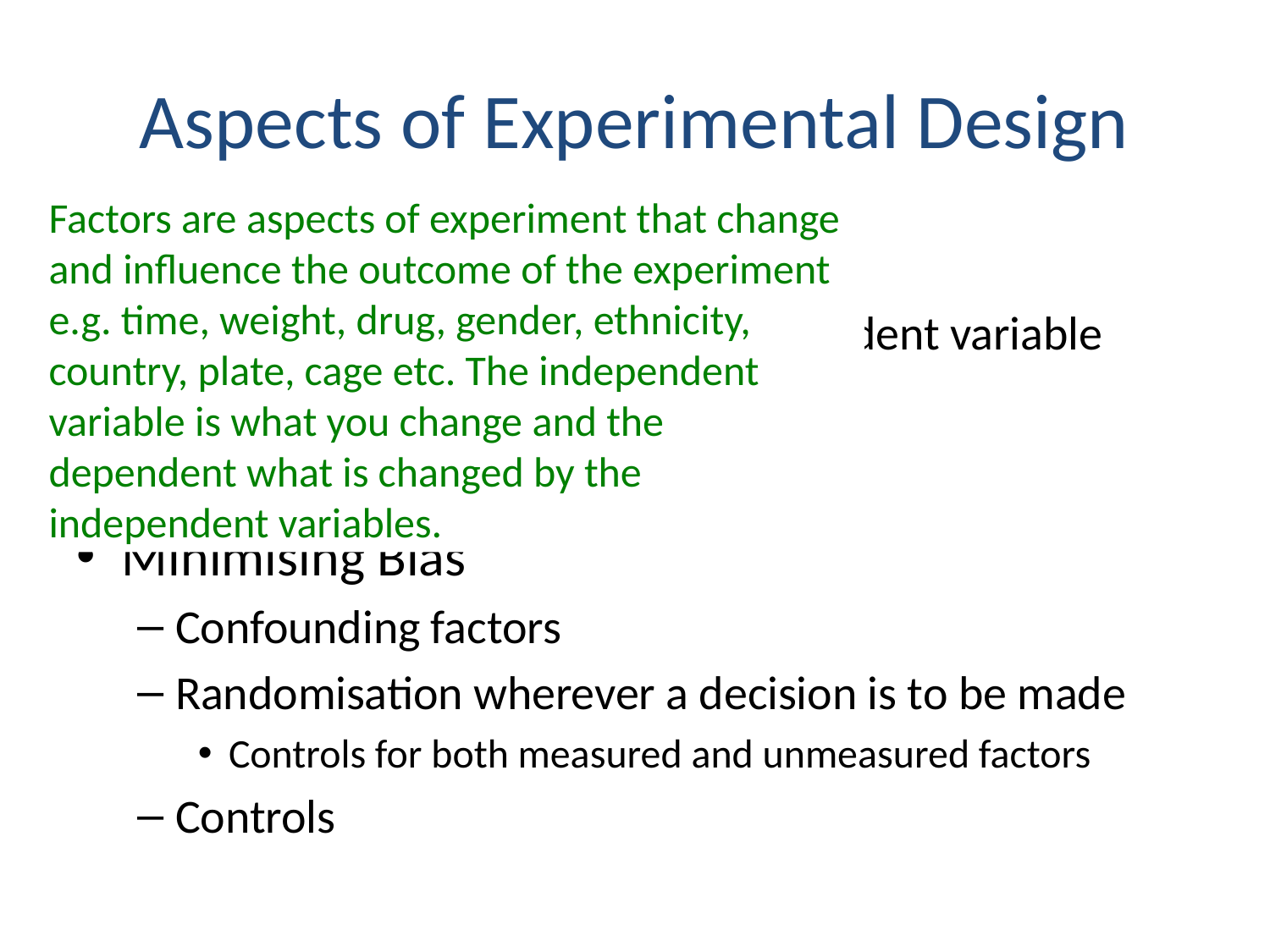

# Aspects of Experimental Design
Factors are aspects of experiment that change and influence the outcome of the experiment e.g. time, weight, drug, gender, ethnicity, country, plate, cage etc. The independent variable is what you change and the dependent what is changed by the independent variables.
Experimental Factors
If independent variable then dependent variable
Sample size/number of replicates
Sources of Variance
Minimising Bias
Confounding factors
Randomisation wherever a decision is to be made
Controls for both measured and unmeasured factors
Controls